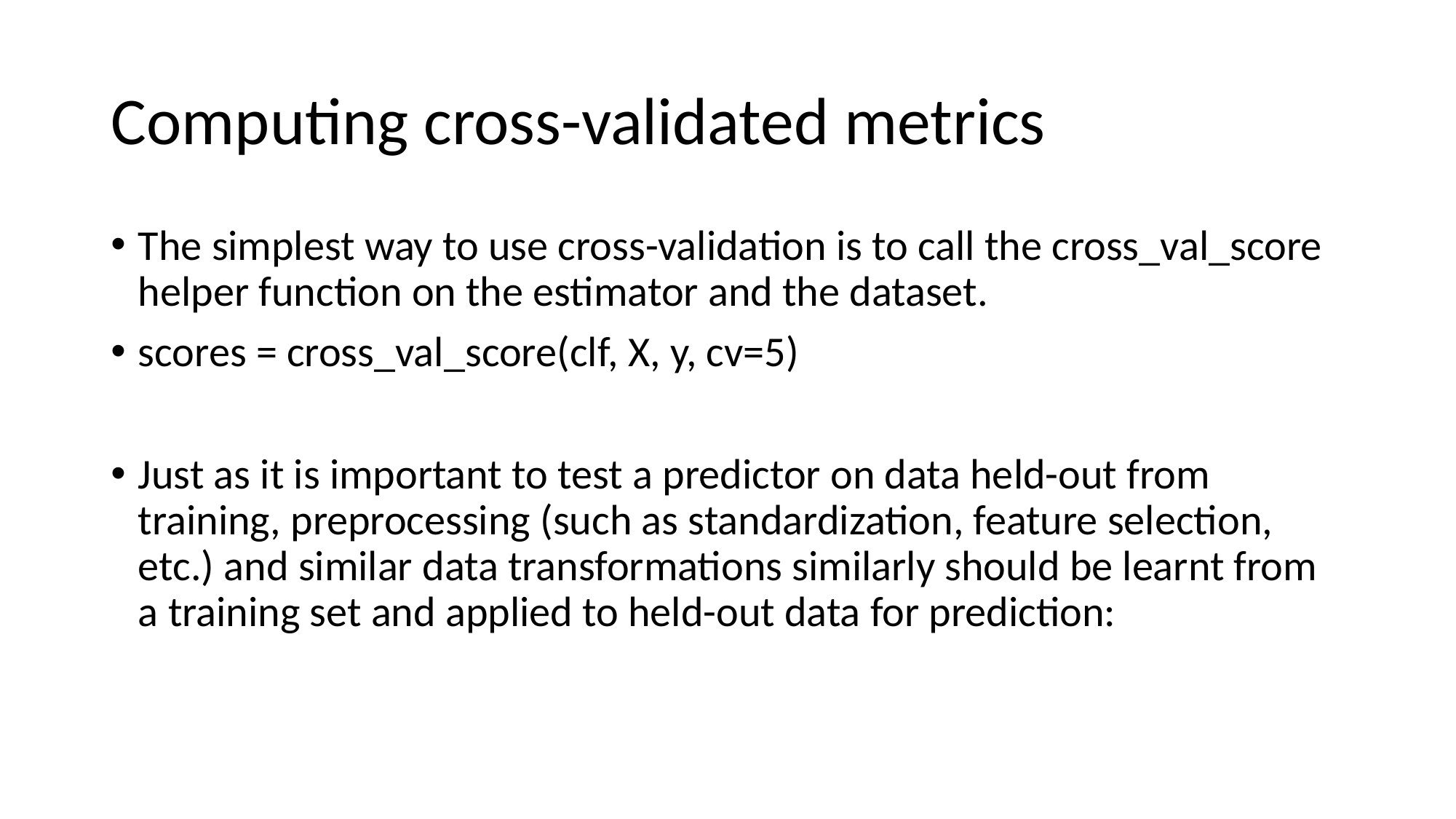

# Computing cross-validated metrics
The simplest way to use cross-validation is to call the cross_val_score helper function on the estimator and the dataset.
scores = cross_val_score(clf, X, y, cv=5)

Just as it is important to test a predictor on data held-out from training, preprocessing (such as standardization, feature selection, etc.) and similar data transformations similarly should be learnt from a training set and applied to held-out data for prediction: